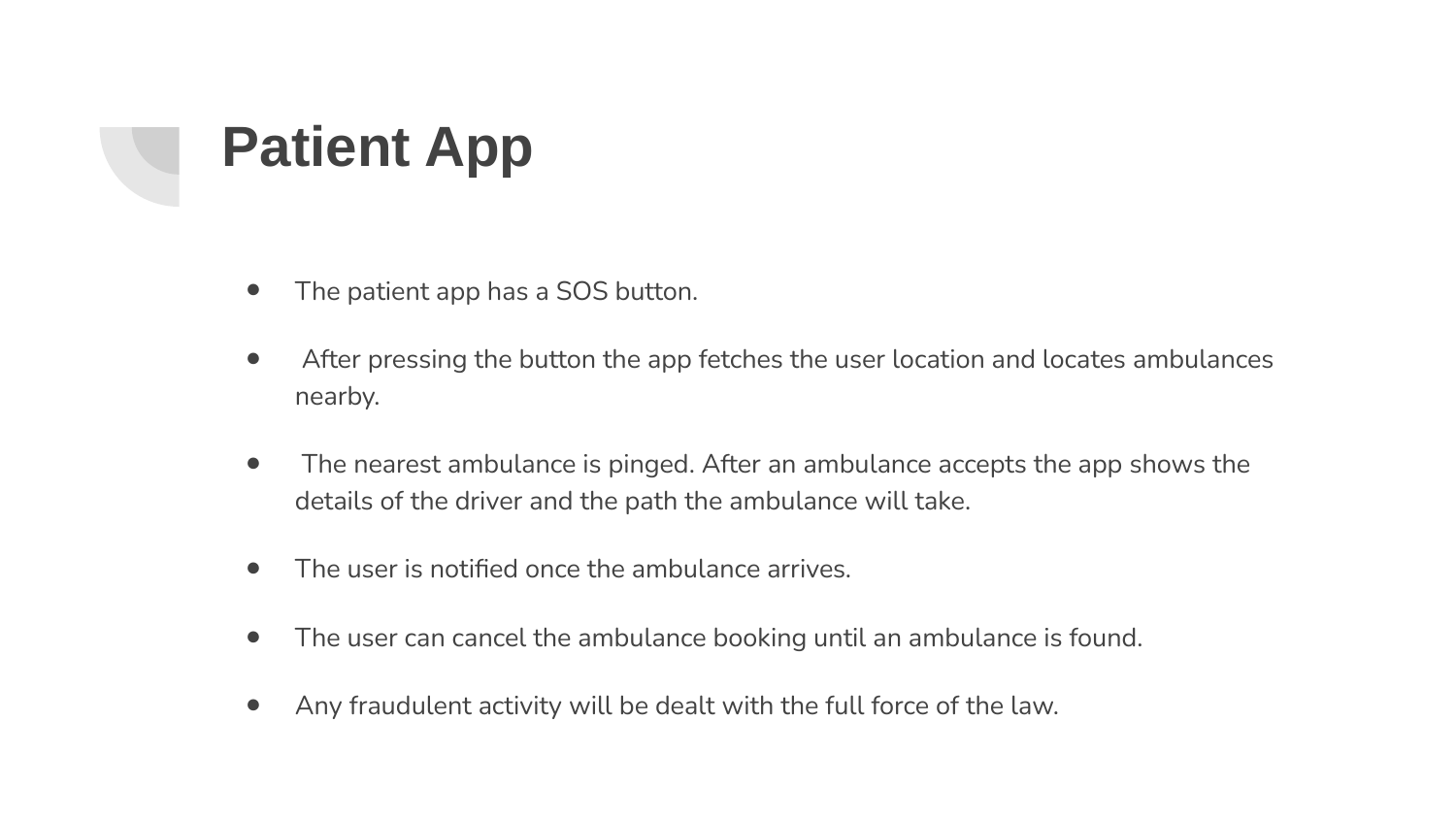

# Patient App
The patient app has a SOS button.
 After pressing the button the app fetches the user location and locates ambulances nearby.
 The nearest ambulance is pinged. After an ambulance accepts the app shows the details of the driver and the path the ambulance will take.
The user is notified once the ambulance arrives.
The user can cancel the ambulance booking until an ambulance is found.
Any fraudulent activity will be dealt with the full force of the law.